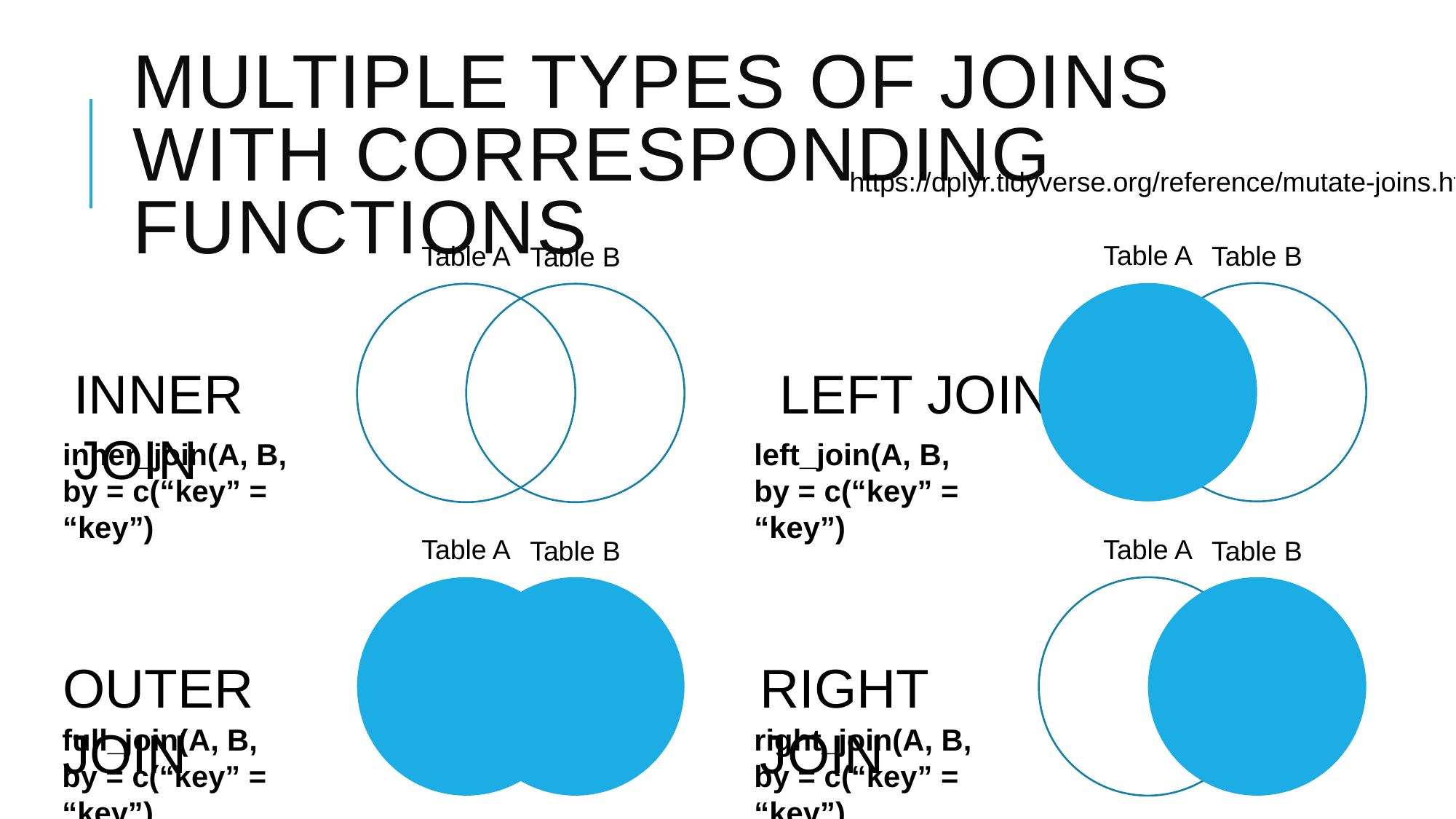

# MULTIPLE TYPES OF JOINS with corresponding functions
https://dplyr.tidyverse.org/reference/mutate-joins.html
Table A
Table A
Table B
Table B

LEFT JOIN
INNER JOIN
left_join(A, B,
by = c(“key” = “key”)
inner_join(A, B,
by = c(“key” = “key”)
Table A
Table A
Table B
Table B

RIGHT JOIN
OUTER JOIN
full_join(A, B,
by = c(“key” = “key”)
right_join(A, B,
by = c(“key” = “key”)